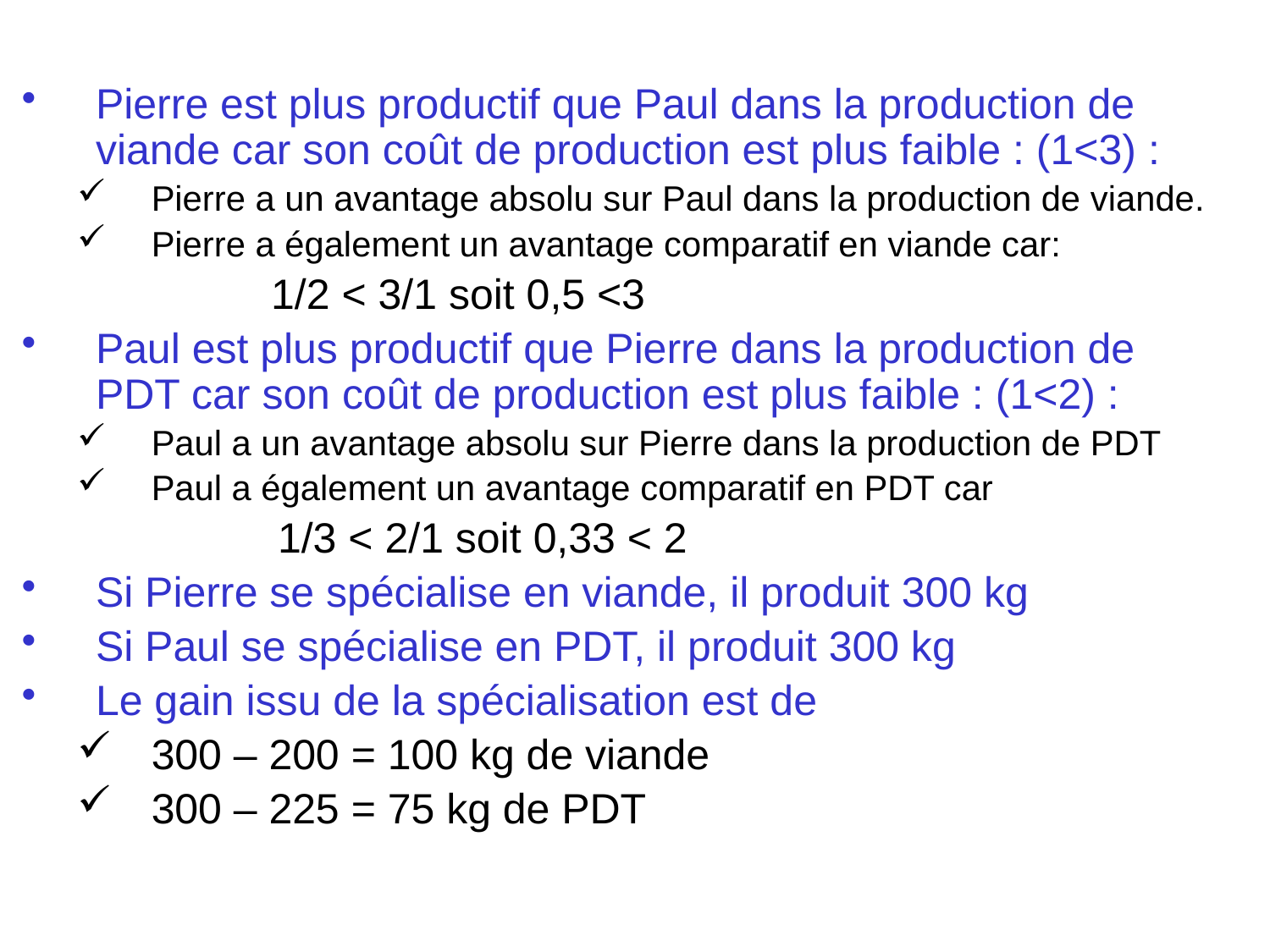

Pierre est plus productif que Paul dans la production de viande car son coût de production est plus faible : (1<3) :
Pierre a un avantage absolu sur Paul dans la production de viande.
Pierre a également un avantage comparatif en viande car:
                       1/2 < 3/1 soit 0,5 <3
Paul est plus productif que Pierre dans la production de PDT car son coût de production est plus faible : (1<2) :
Paul a un avantage absolu sur Pierre dans la production de PDT
Paul a également un avantage comparatif en PDT car
		1/3 < 2/1 soit 0,33 < 2
Si Pierre se spécialise en viande, il produit 300 kg
Si Paul se spécialise en PDT, il produit 300 kg
Le gain issu de la spécialisation est de
300 – 200 = 100 kg de viande
300 – 225 = 75 kg de PDT